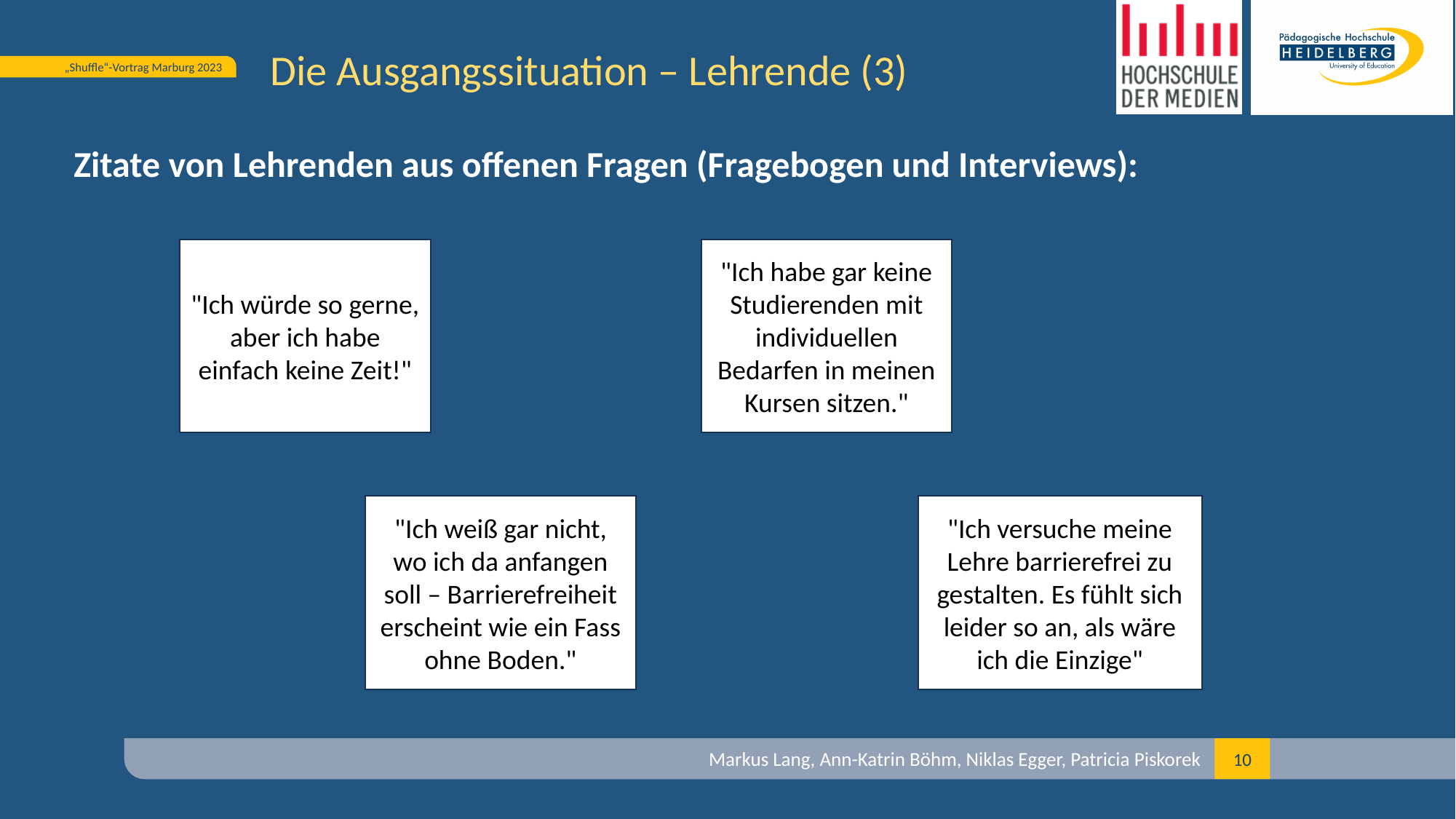

# Die Ausgangssituation – Lehrende (3)
Zitate von Lehrenden aus offenen Fragen (Fragebogen und Interviews):
"Ich würde so gerne, aber ich habe einfach keine Zeit!"
"Ich habe gar keine Studierenden mit individuellen Bedarfen in meinen Kursen sitzen."
"Ich weiß gar nicht, wo ich da anfangen soll – Barrierefreiheit erscheint wie ein Fass ohne Boden."
"Ich versuche meine Lehre barrierefrei zu gestalten. Es fühlt sich leider so an, als wäre ich die Einzige"